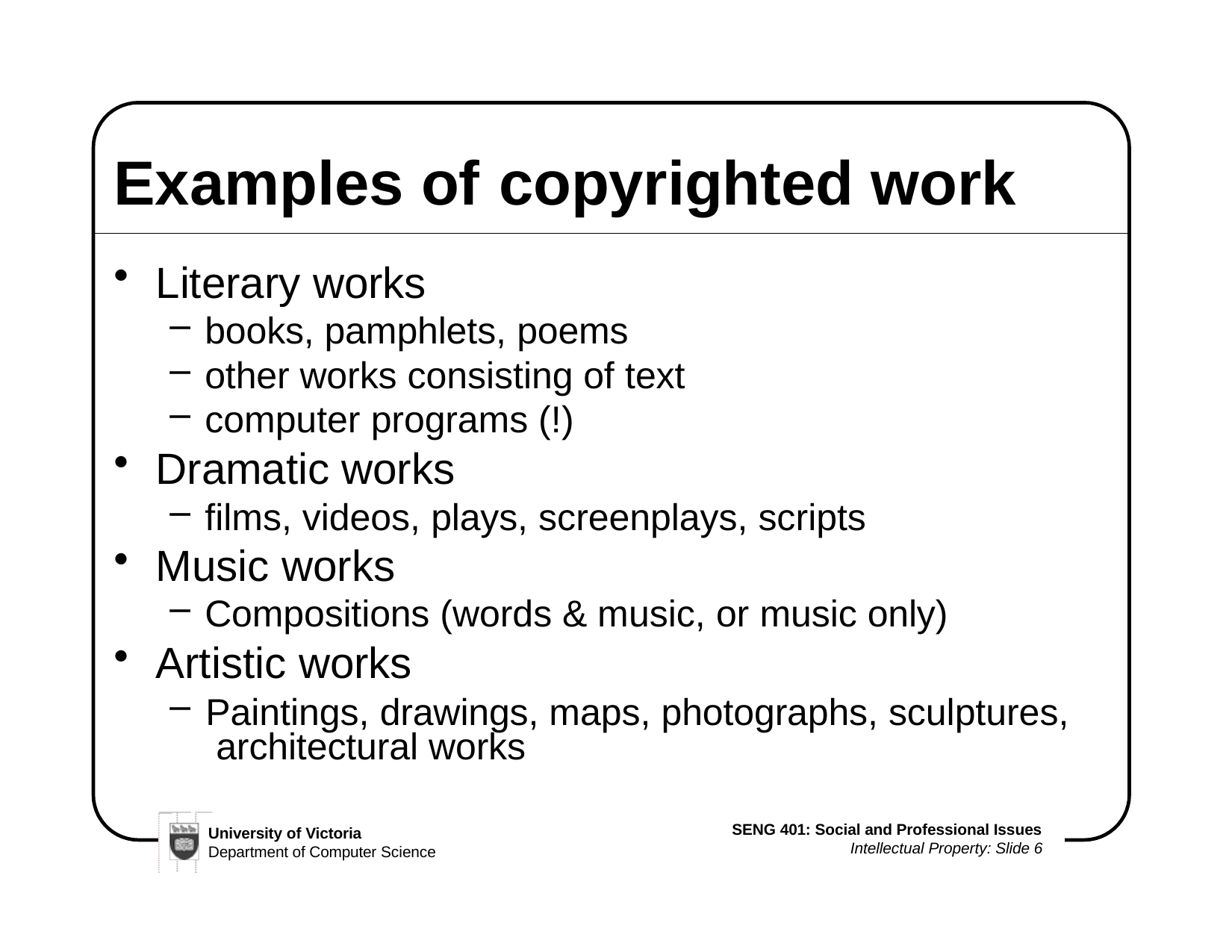

# Examples of	copyrighted work

Literary works
books, pamphlets, poems
other works consisting of text
computer programs (!)
Dramatic works
films, videos, plays, screenplays, scripts
Music works
Compositions (words & music, or music only)
Artistic works
Paintings, drawings, maps, photographs, sculptures,  architectural works
SENG 401: Social and Professional Issues
Intellectual Property: Slide 6
University of Victoria
Department of Computer Science